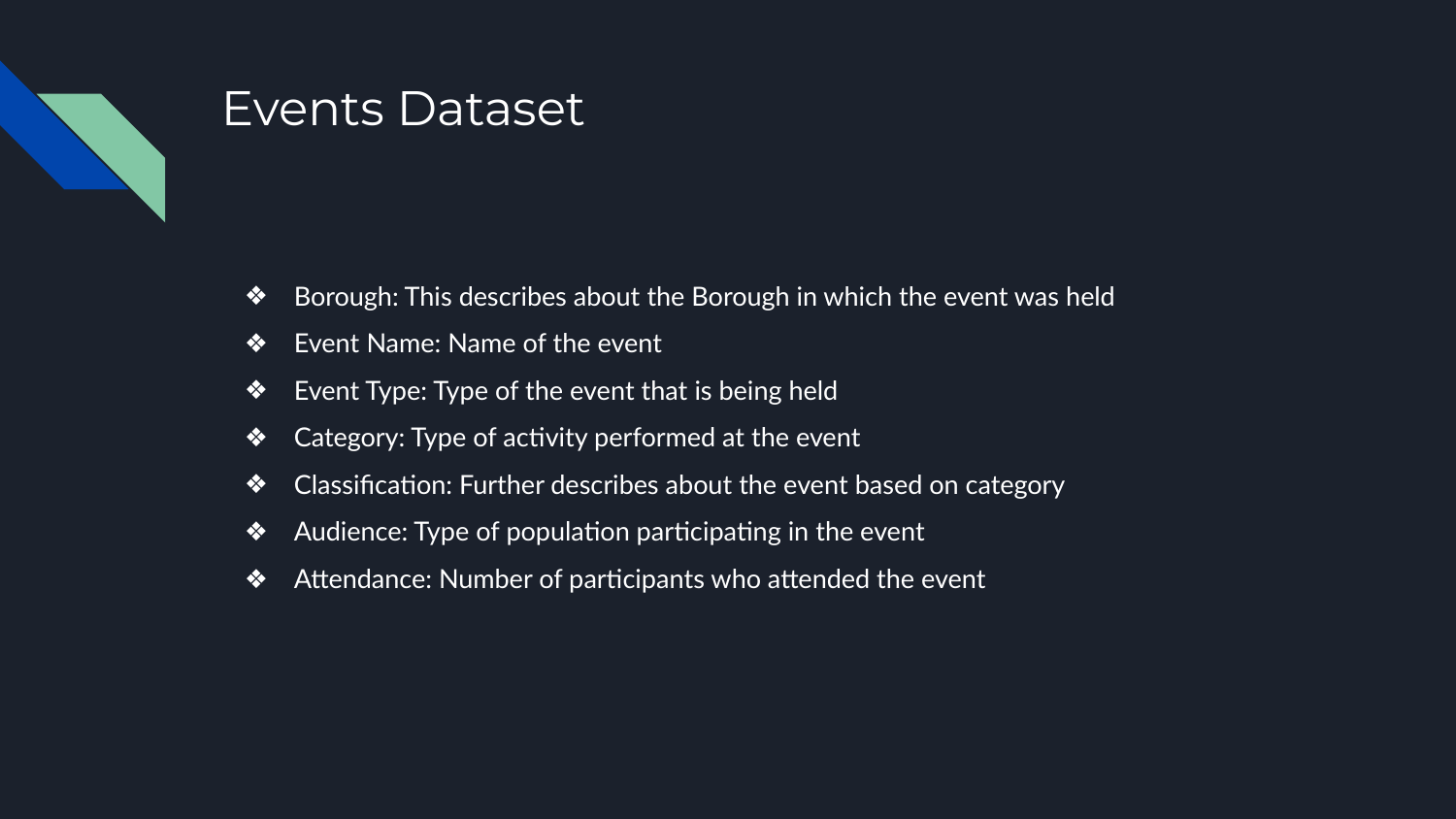

# Events Dataset
Borough: This describes about the Borough in which the event was held
Event Name: Name of the event
Event Type: Type of the event that is being held
Category: Type of activity performed at the event
Classification: Further describes about the event based on category
Audience: Type of population participating in the event
Attendance: Number of participants who attended the event